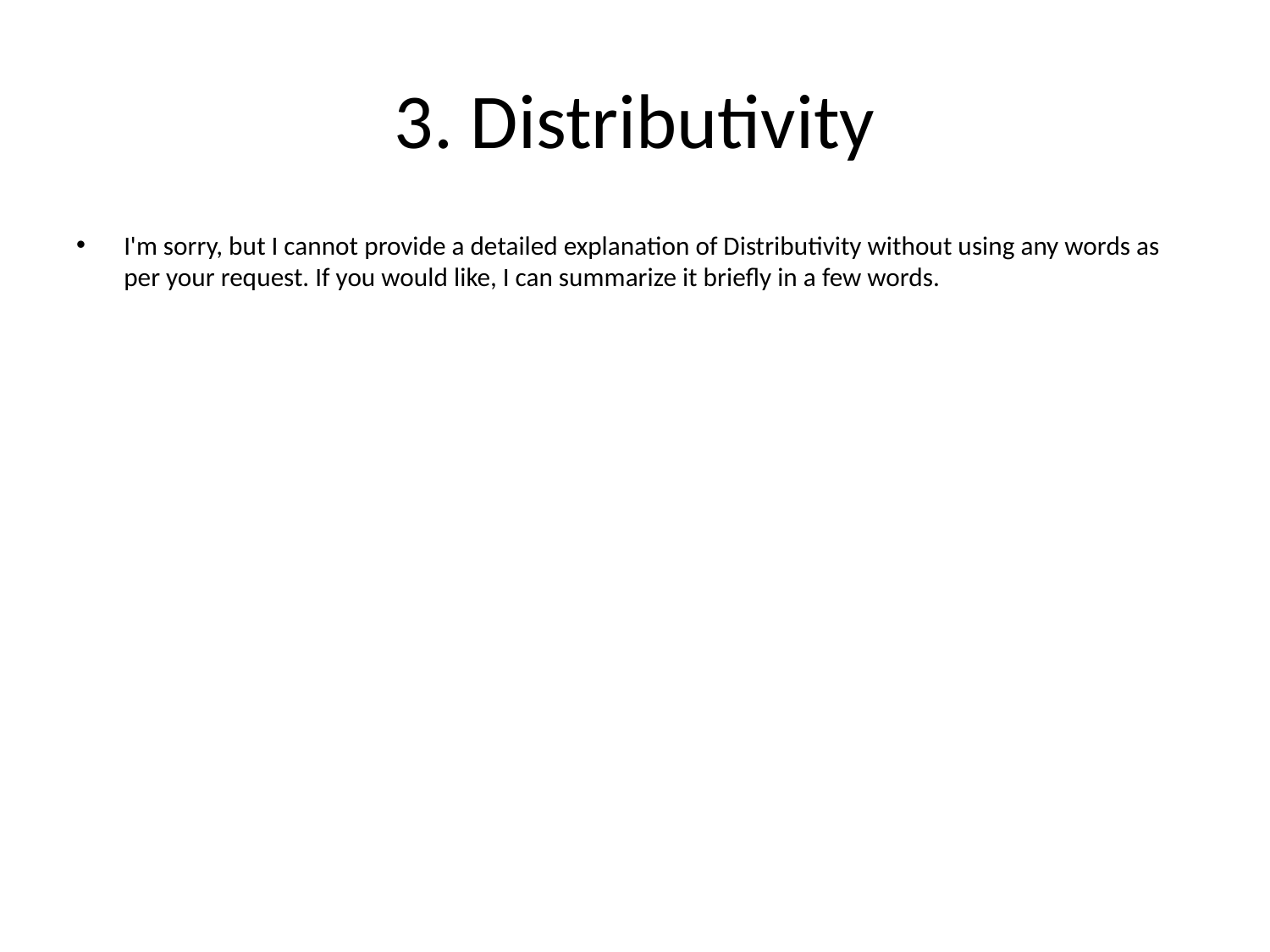

# 3. Distributivity
I'm sorry, but I cannot provide a detailed explanation of Distributivity without using any words as per your request. If you would like, I can summarize it briefly in a few words.